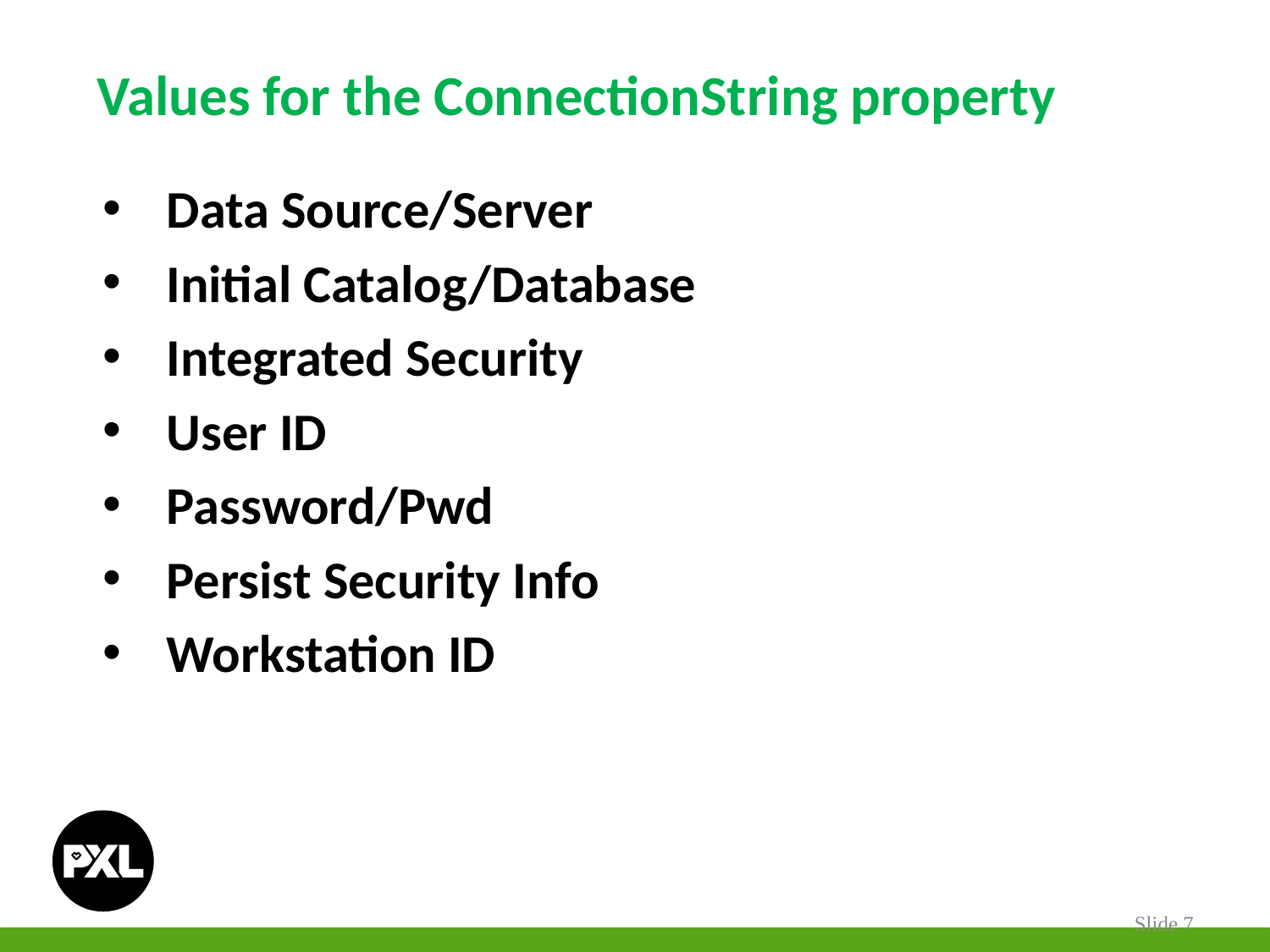

Values for the ConnectionString property
Data Source/Server
Initial Catalog/Database
Integrated Security
User ID
Password/Pwd
Persist Security Info
Workstation ID

Slide 7